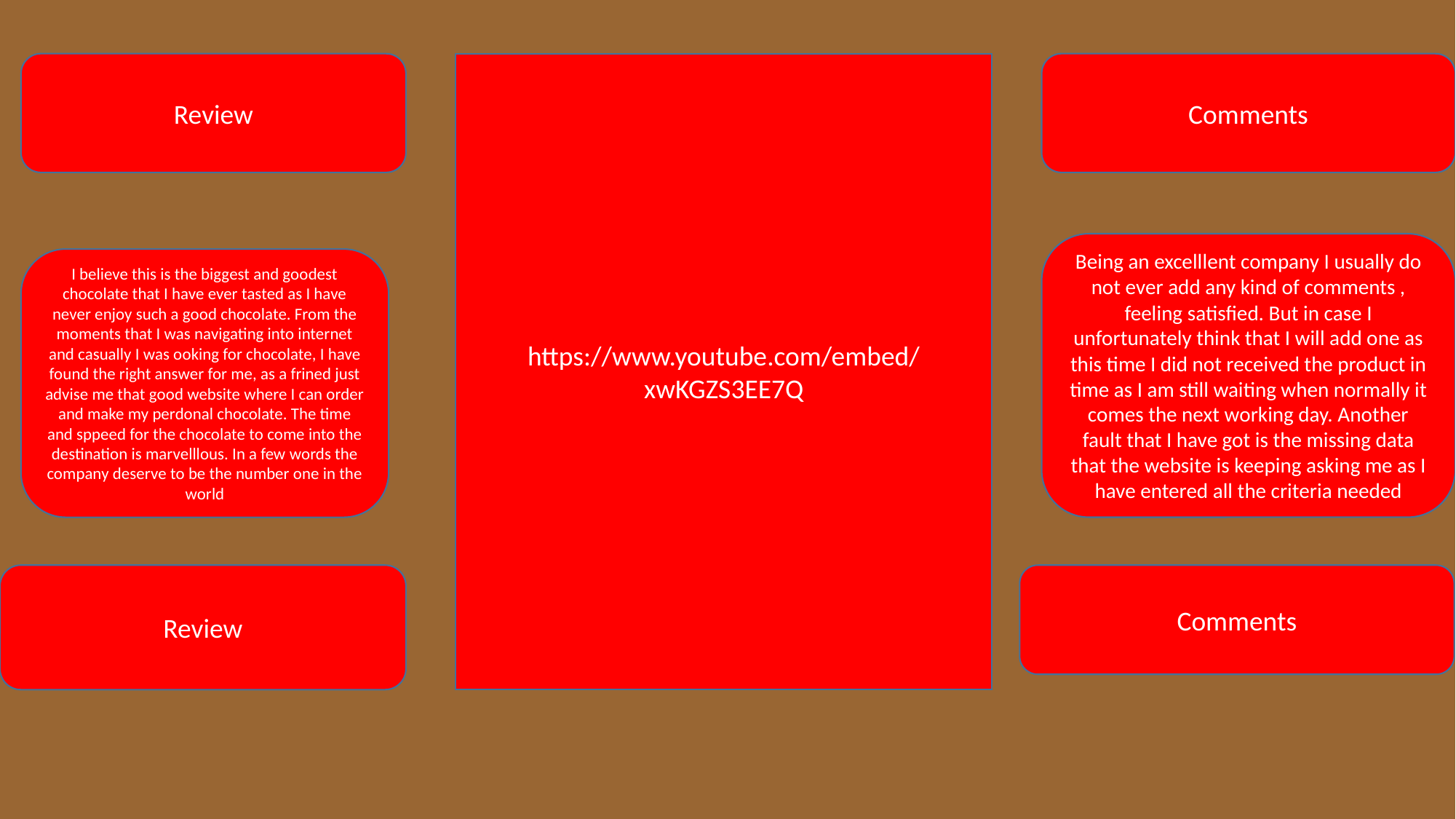

https://www.youtube.com/embed/xwKGZS3EE7Q
Comments
Review
Being an excelllent company I usually do not ever add any kind of comments , feeling satisfied. But in case I unfortunately think that I will add one as this time I did not received the product in time as I am still waiting when normally it comes the next working day. Another fault that I have got is the missing data that the website is keeping asking me as I have entered all the criteria needed
I believe this is the biggest and goodest chocolate that I have ever tasted as I have never enjoy such a good chocolate. From the moments that I was navigating into internet and casually I was ooking for chocolate, I have found the right answer for me, as a frined just advise me that good website where I can order and make my perdonal chocolate. The time and sppeed for the chocolate to come into the destination is marvelllous. In a few words the company deserve to be the number one in the world
Review
Comments